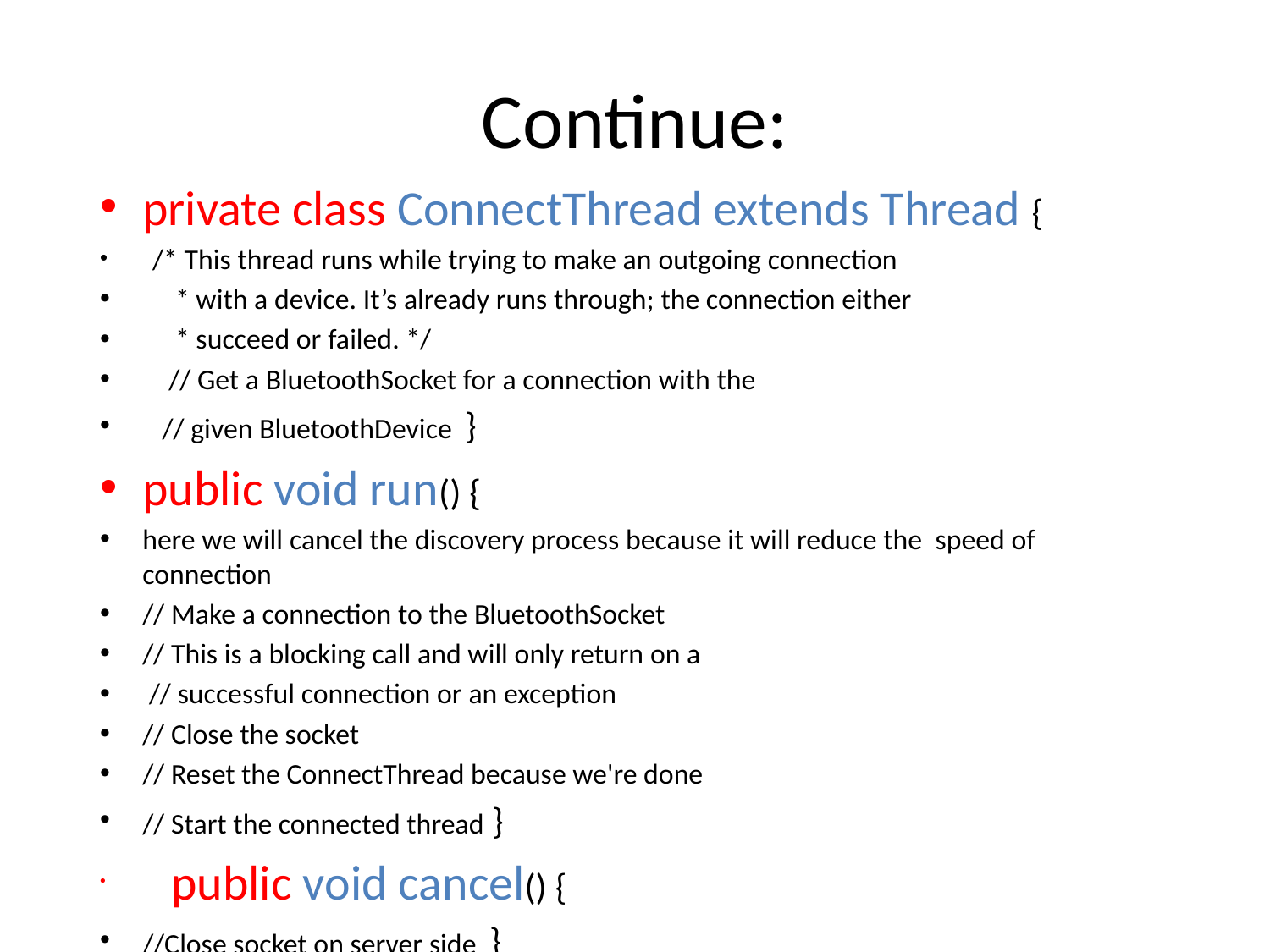

# Continue:
private class ConnectThread extends Thread {
  /* This thread runs while trying to make an outgoing connection
     * with a device. It’s already runs through; the connection either
     * succeed or failed. */
    // Get a BluetoothSocket for a connection with the
   // given BluetoothDevice  }
public void run() {
here we will cancel the discovery process because it will reduce the  speed of connection
// Make a connection to the BluetoothSocket
// This is a blocking call and will only return on a
 // successful connection or an exception
// Close the socket
// Reset the ConnectThread because we're done
// Start the connected thread }
        public void cancel() {
//Close socket on server side  }